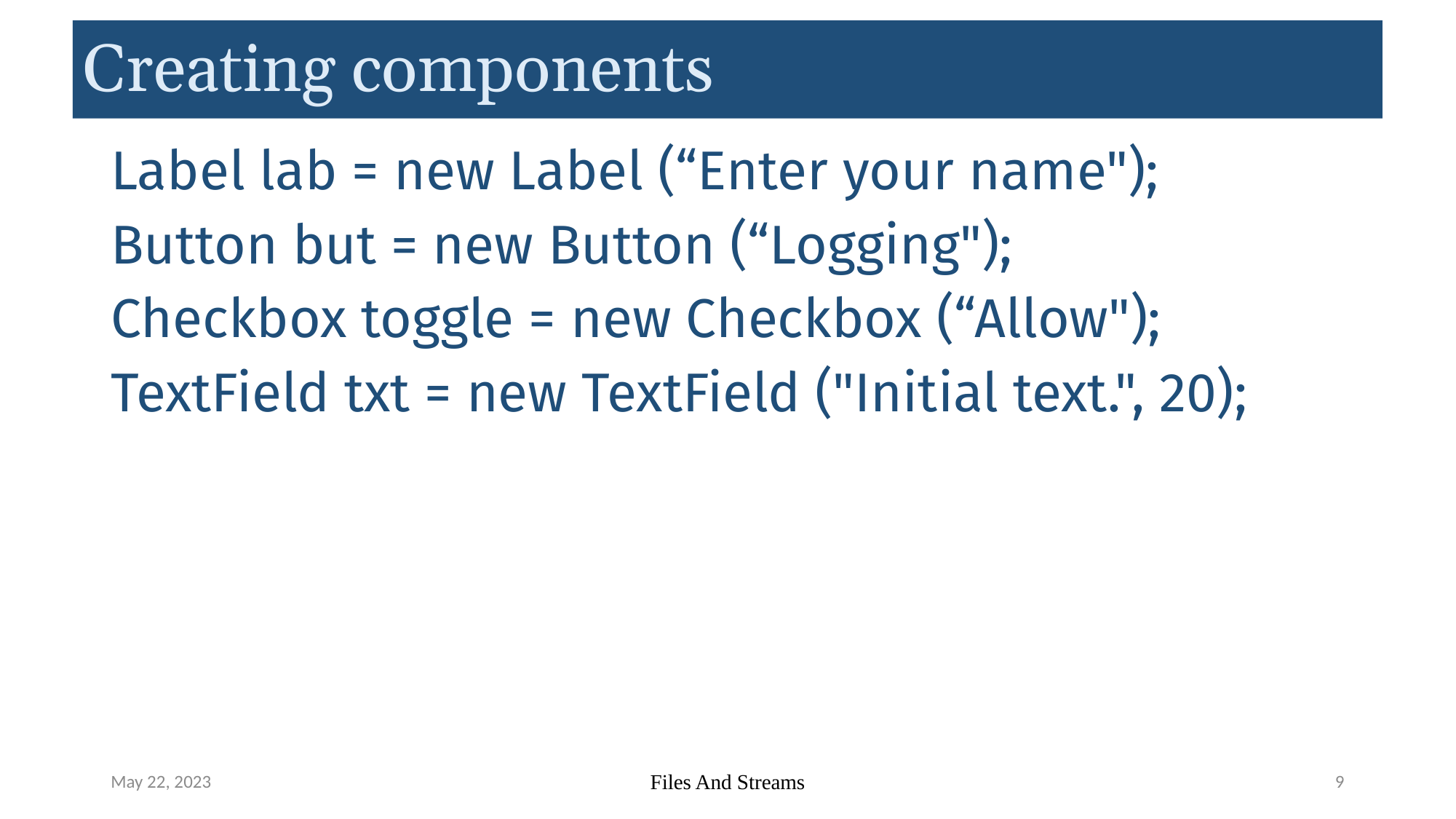

# Creating components
Label lab = new Label (“Enter your name");
Button but = new Button (“Logging");
Checkbox toggle = new Checkbox (“Allow");
TextField txt = new TextField ("Initial text.", 20);

May 22, 2023
Files And Streams
9